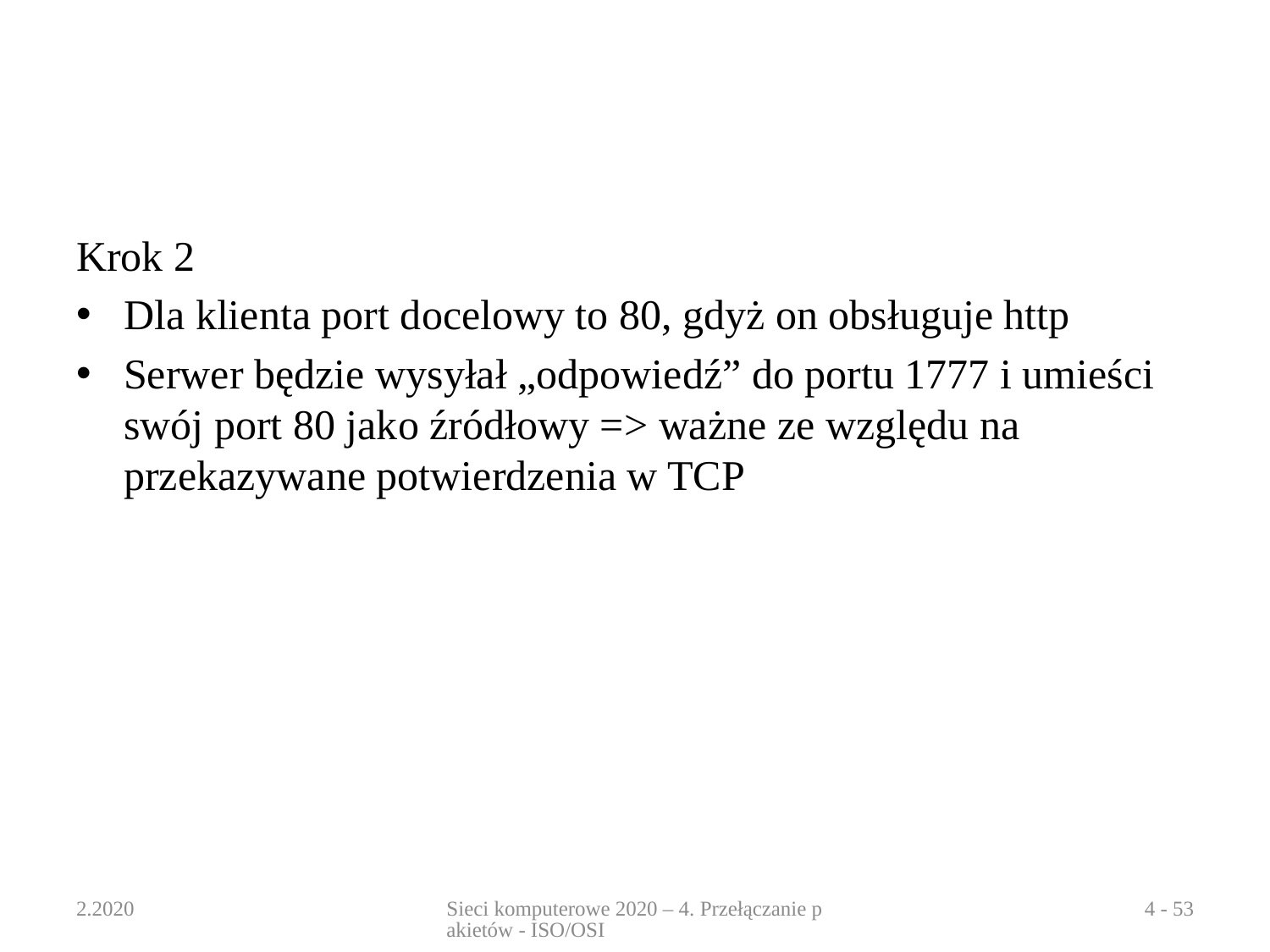

#
Krok 2
Dla klienta port docelowy to 80, gdyż on obsługuje http
Serwer będzie wysyłał „odpowiedź” do portu 1777 i umieści swój port 80 jako źródłowy => ważne ze względu na przekazywane potwierdzenia w TCP
2.2020
Sieci komputerowe 2020 – 4. Przełączanie pakietów - ISO/OSI
4 - 53